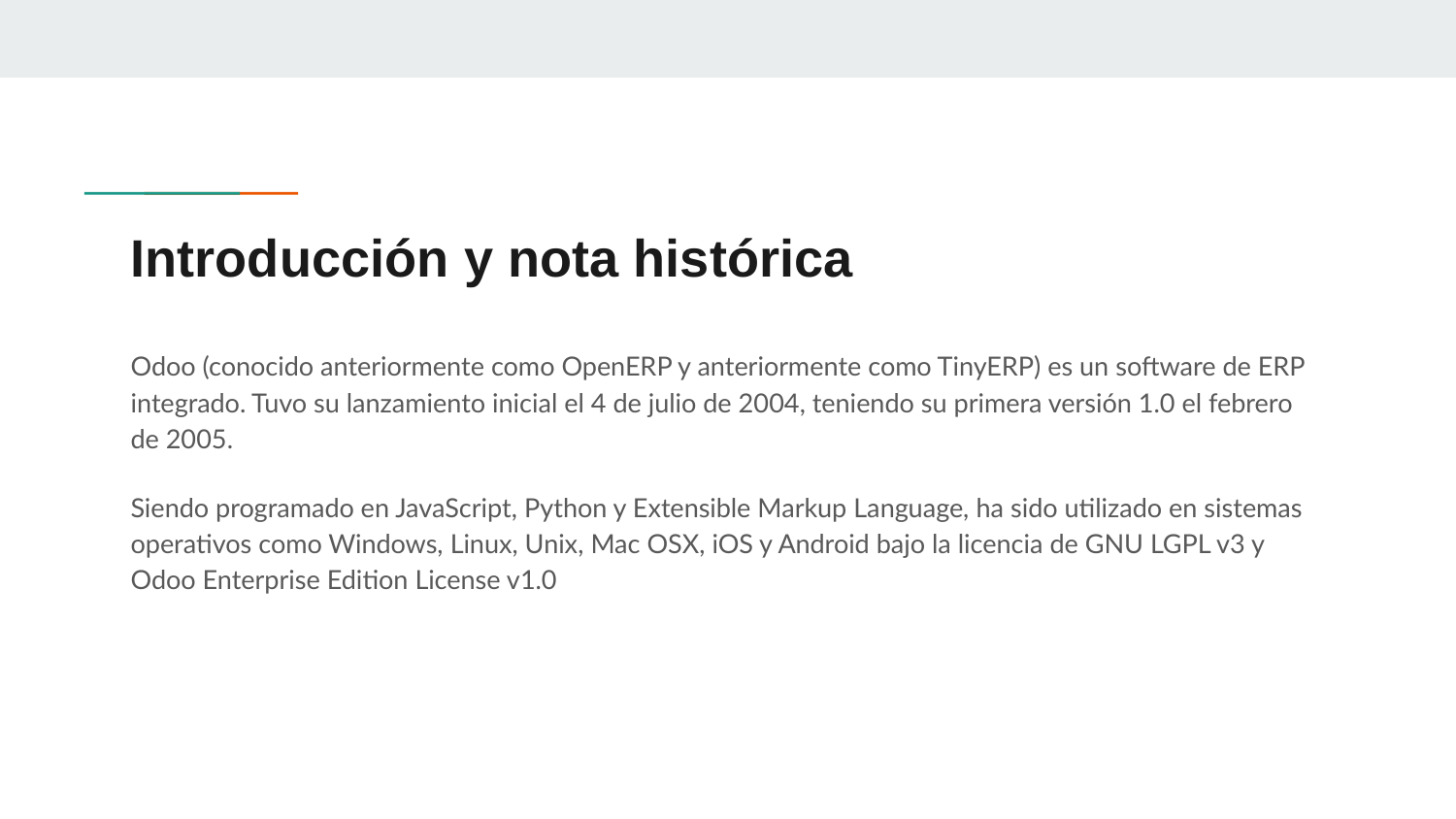

# Introducción y nota histórica
Odoo (conocido anteriormente como OpenERP y anteriormente como TinyERP) es un software de ERP integrado. Tuvo su lanzamiento inicial el 4 de julio de 2004, teniendo su primera versión 1.0 el febrero de 2005.
Siendo programado en JavaScript, Python y Extensible Markup Language, ha sido utilizado en sistemas operativos como Windows, Linux, Unix, Mac OSX, iOS y Android bajo la licencia de GNU LGPL v3 y Odoo Enterprise Edition License v1.0